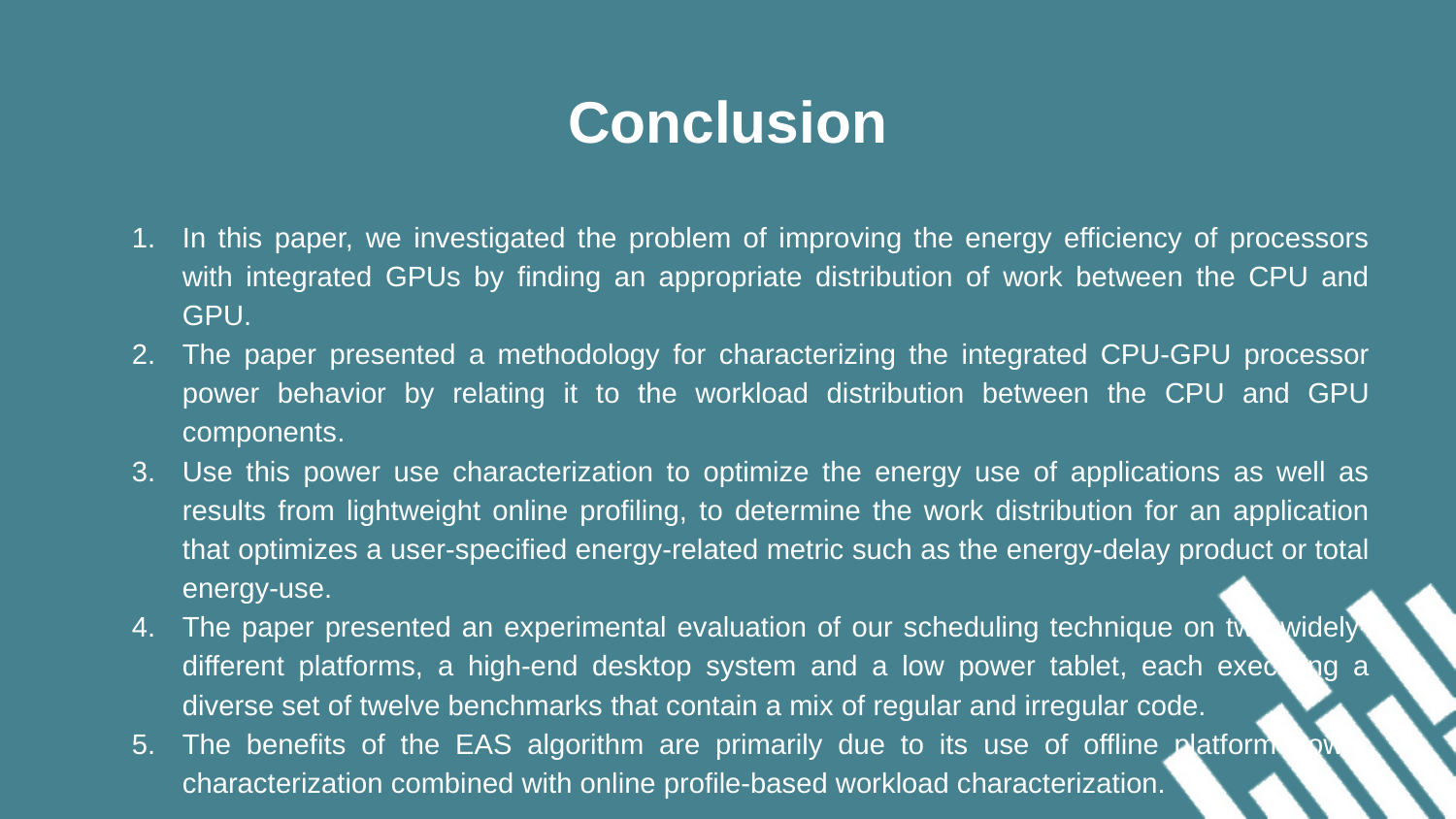

# Conclusion
In this paper, we investigated the problem of improving the energy efficiency of processors with integrated GPUs by finding an appropriate distribution of work between the CPU and GPU.
The paper presented a methodology for characterizing the integrated CPU-GPU processor power behavior by relating it to the workload distribution between the CPU and GPU components.
Use this power use characterization to optimize the energy use of applications as well as results from lightweight online profiling, to determine the work distribution for an application that optimizes a user-specified energy-related metric such as the energy-delay product or total energy-use.
The paper presented an experimental evaluation of our scheduling technique on two widely-different platforms, a high-end desktop system and a low power tablet, each executing a diverse set of twelve benchmarks that contain a mix of regular and irregular code.
The benefits of the EAS algorithm are primarily due to its use of offline platform power characterization combined with online profile-based workload characterization.